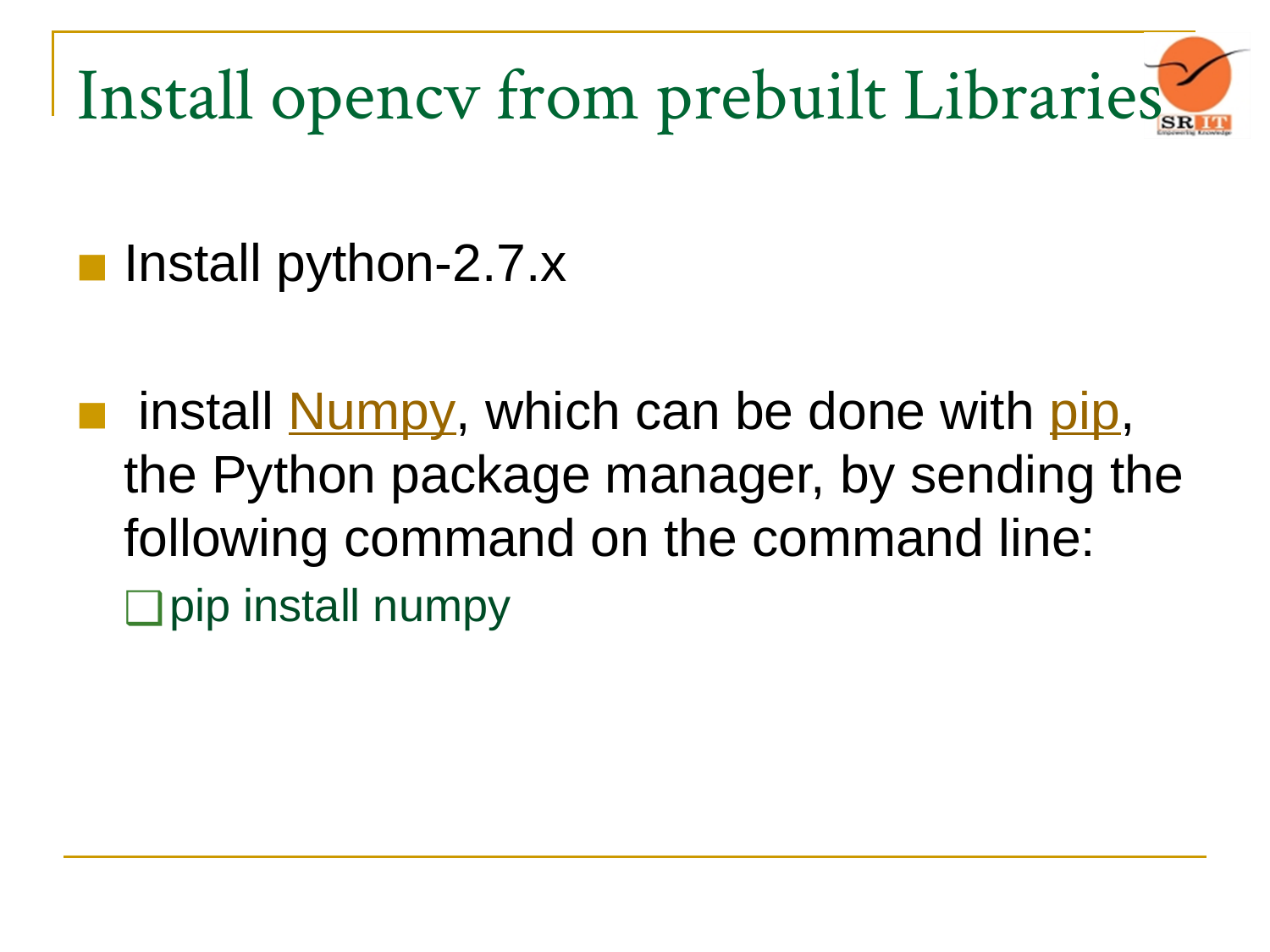

# Install opencv from prebuilt Libraries
Install python-2.7.x

 install Numpy, which can be done with pip, the Python package manager, by sending the following command on the command line:
pip install numpy